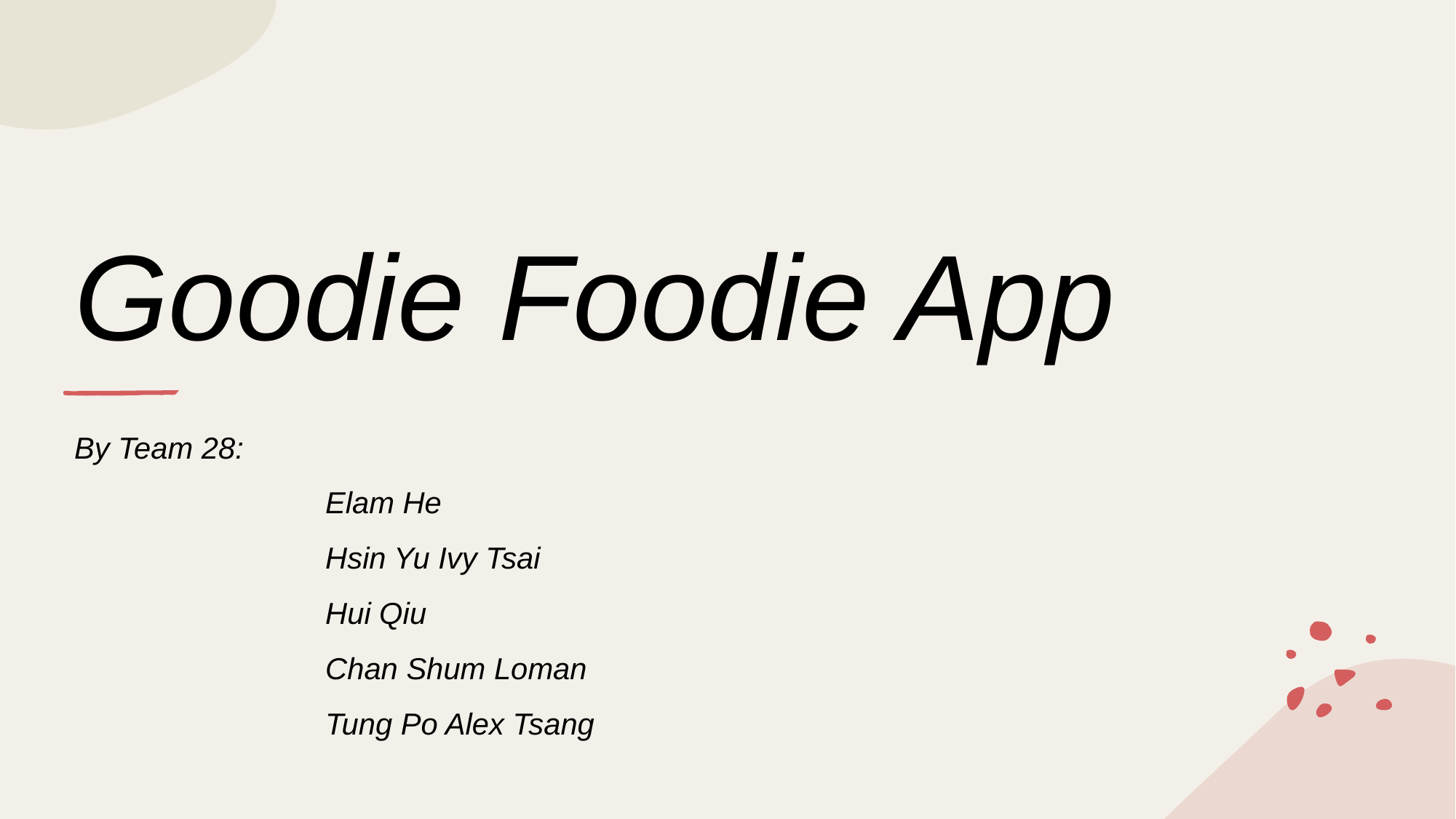

# Goodie Foodie App
By Team 28:
                              Elam He
                              Hsin Yu Ivy Tsai
                              Hui Qiu
                              Chan Shum Loman
                              Tung Po Alex Tsang